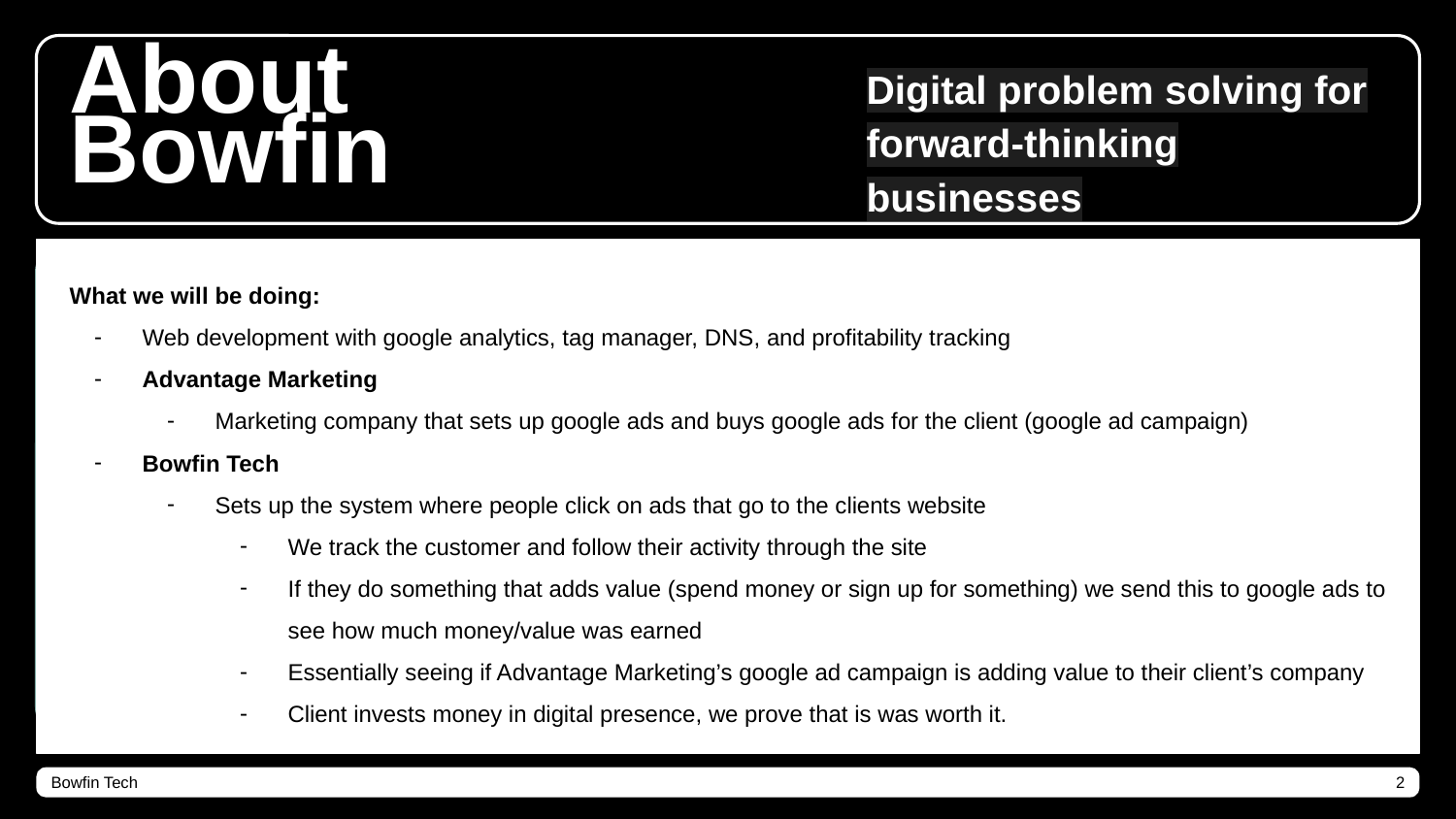

# About
Bowfin
Digital problem solving for forward-thinking businesses

What we will be doing:
Web development with google analytics, tag manager, DNS, and profitability tracking
Advantage Marketing
Marketing company that sets up google ads and buys google ads for the client (google ad campaign)
Bowfin Tech
Sets up the system where people click on ads that go to the clients website
We track the customer and follow their activity through the site
If they do something that adds value (spend money or sign up for something) we send this to google ads to see how much money/value was earned
Essentially seeing if Advantage Marketing’s google ad campaign is adding value to their client’s company
Client invests money in digital presence, we prove that is was worth it.

Bowfin Tech